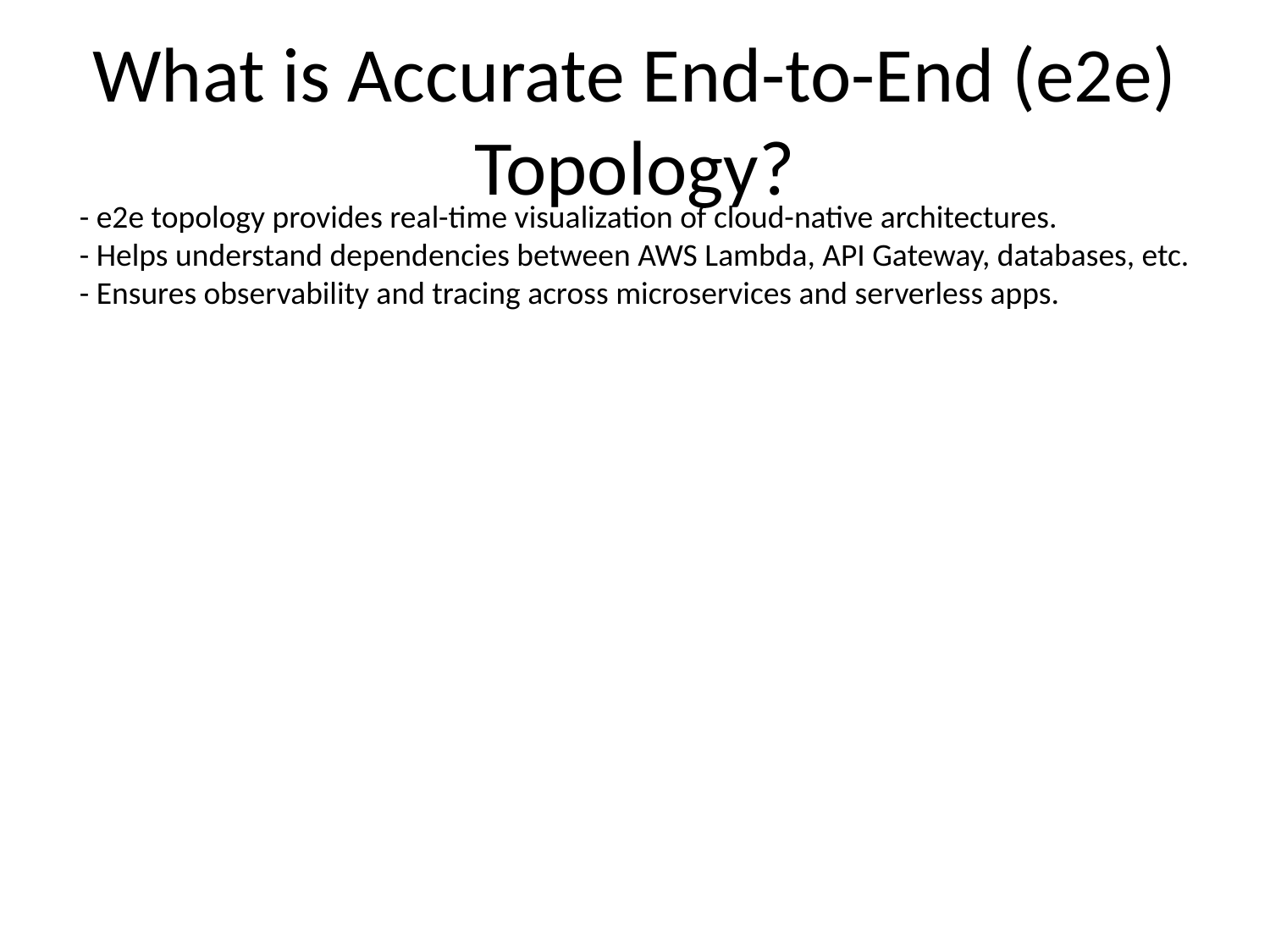

# What is Accurate End-to-End (e2e) Topology?
- e2e topology provides real-time visualization of cloud-native architectures.
- Helps understand dependencies between AWS Lambda, API Gateway, databases, etc.
- Ensures observability and tracing across microservices and serverless apps.